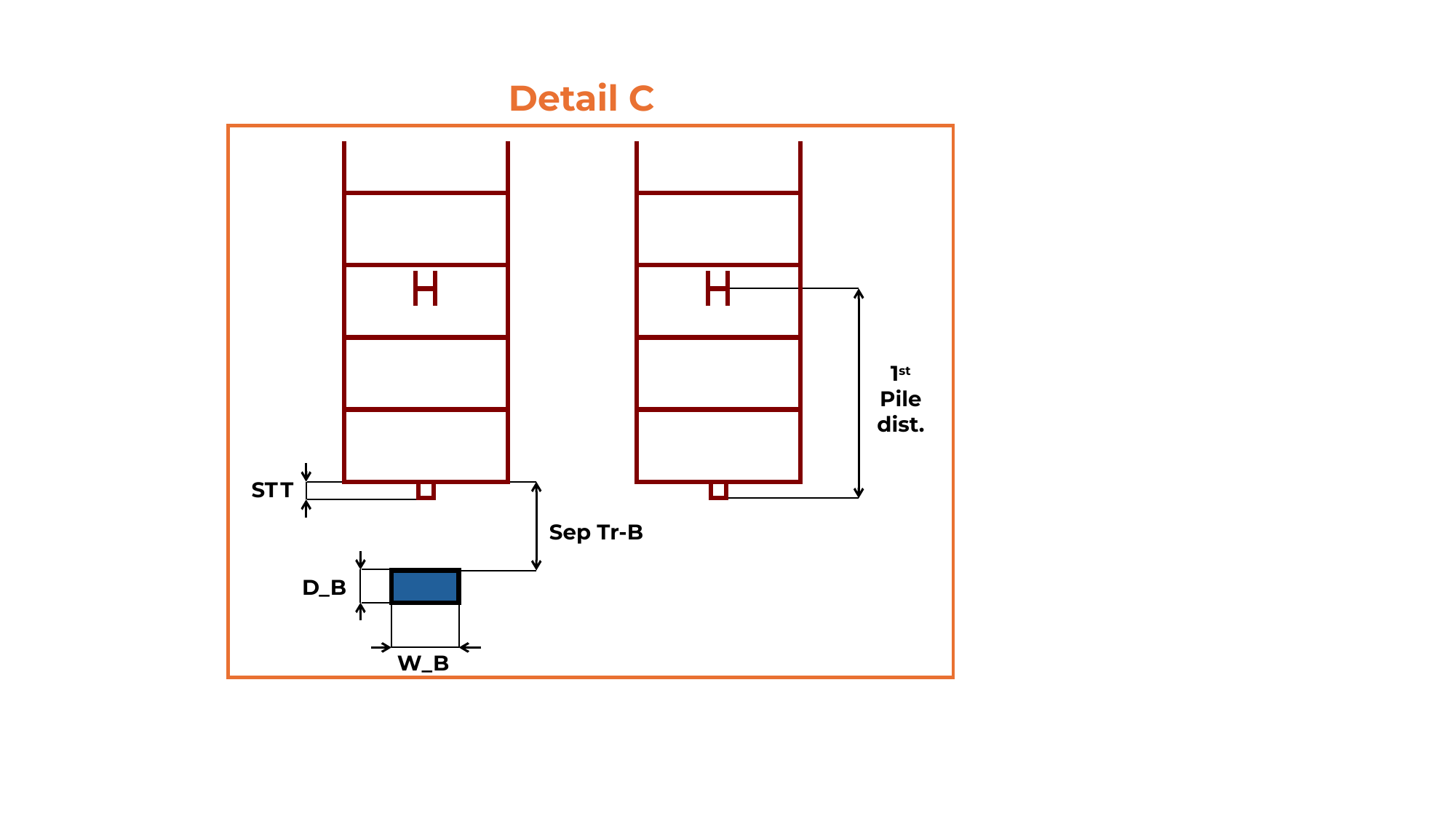

Detail C

1st Pile dist.

ST T

Sep Tr-B
D_B

W_B